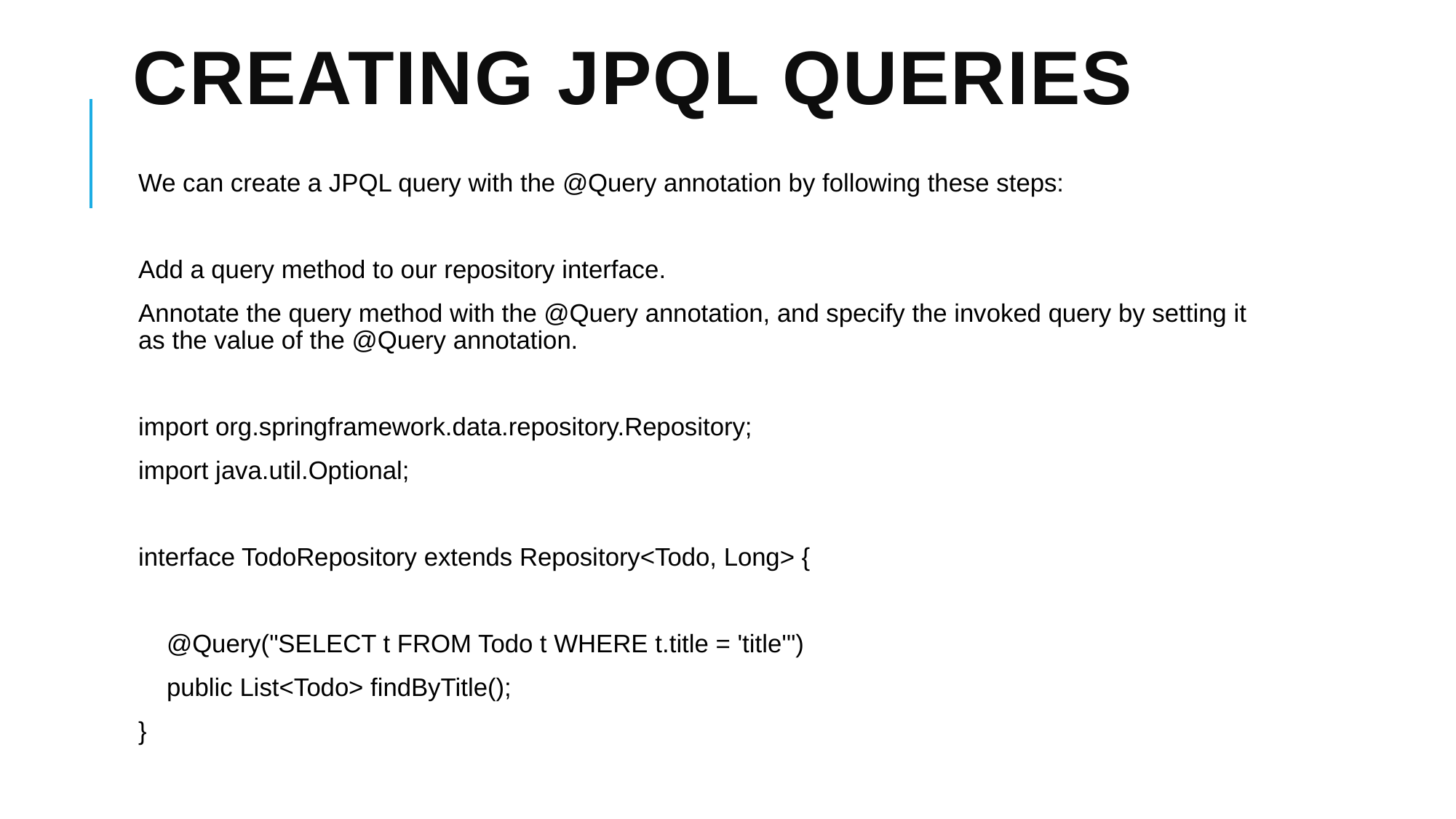

# Creating JPQL Queries
We can create a JPQL query with the @Query annotation by following these steps:

Add a query method to our repository interface.
Annotate the query method with the @Query annotation, and specify the invoked query by setting it as the value of the @Query annotation.

import org.springframework.data.repository.Repository;
import java.util.Optional;

interface TodoRepository extends Repository<Todo, Long> {

    @Query("SELECT t FROM Todo t WHERE t.title = 'title'")
    public List<Todo> findByTitle();
}